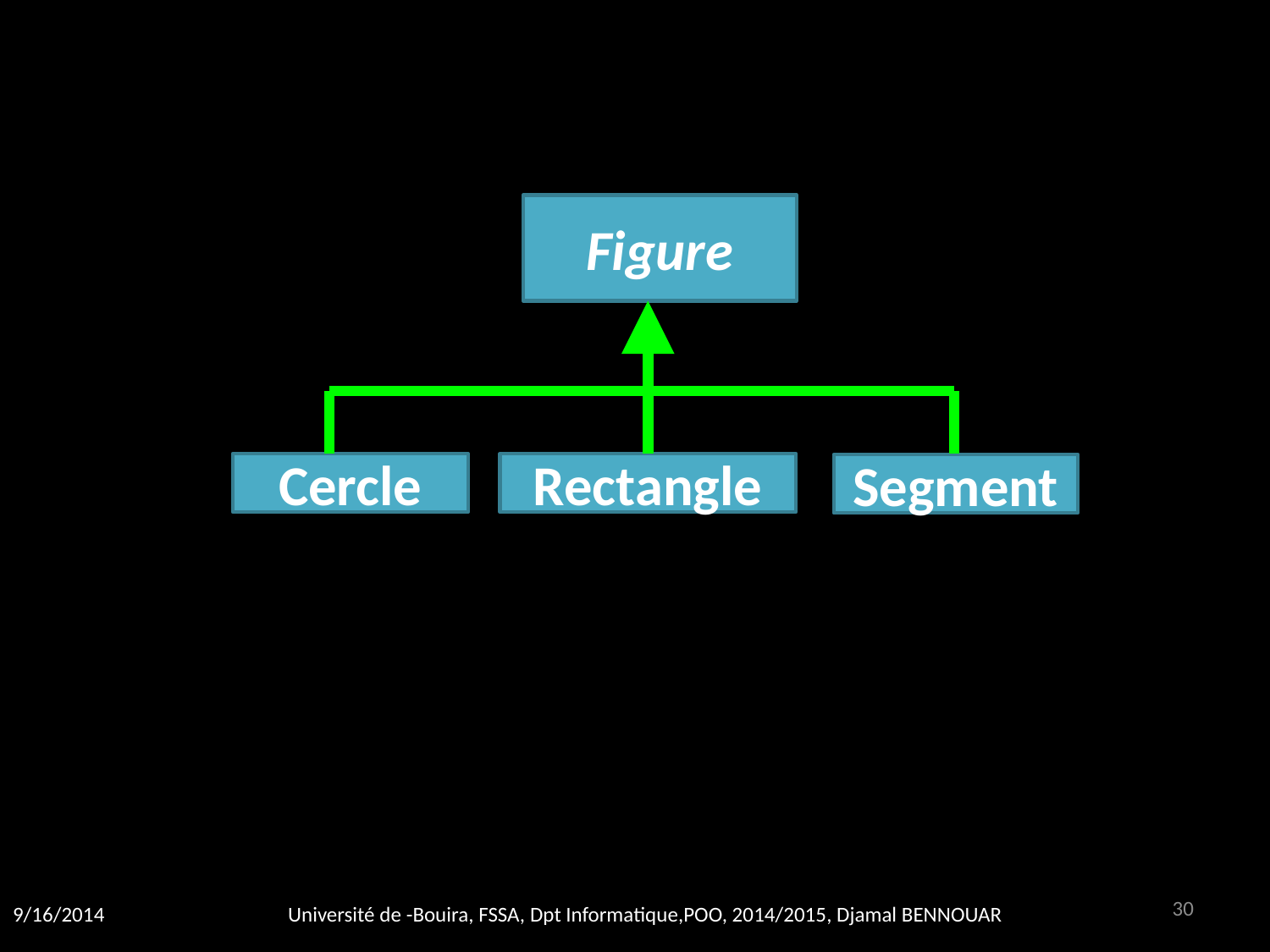

Figure
Cercle
Rectangle
Segment
30
9/16/2014
Université de -Bouira, FSSA, Dpt Informatique,POO, 2014/2015, Djamal BENNOUAR